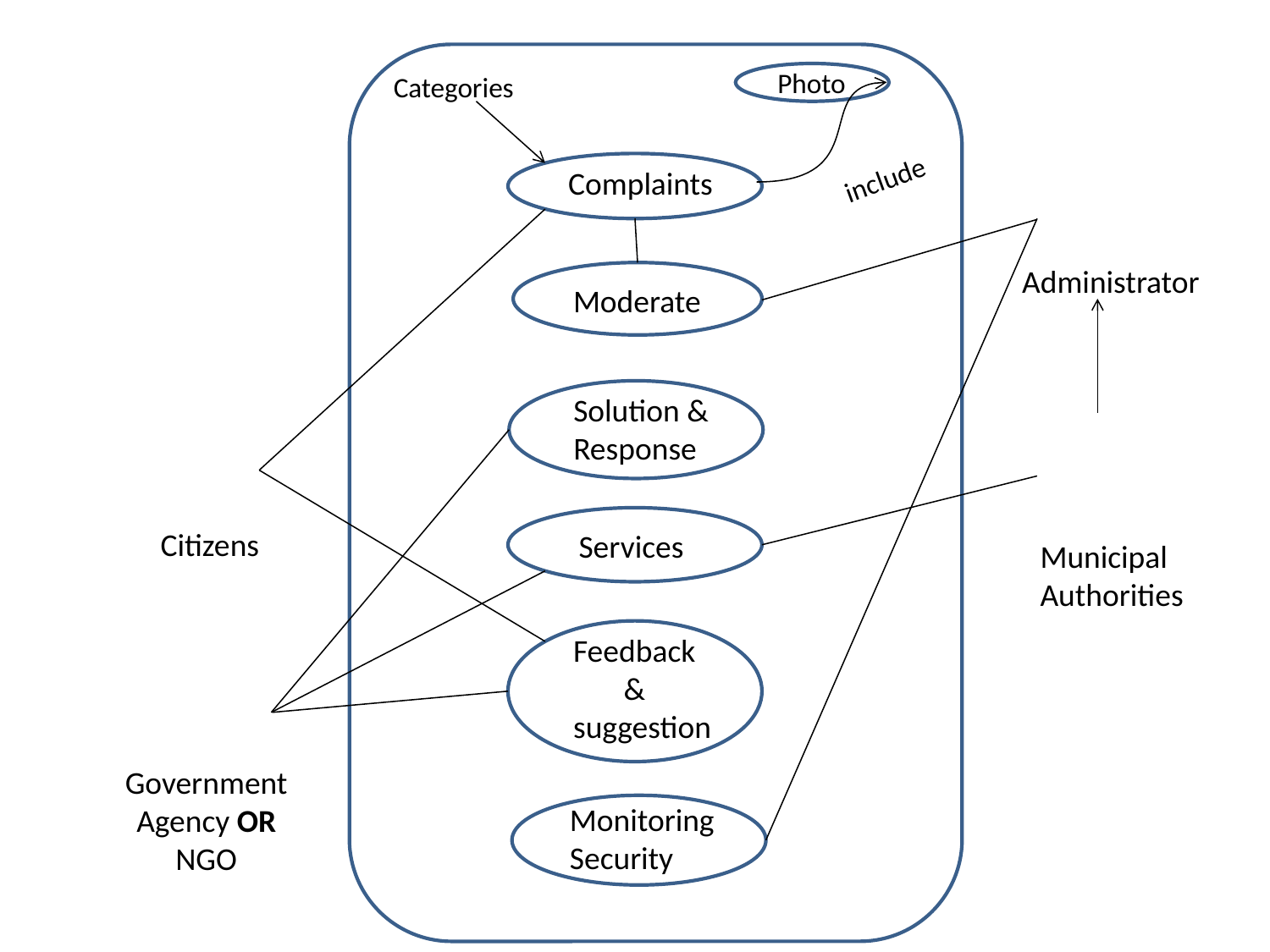

s
Photo
Categories

include

Complaints
Administrator

Moderate

Solution & Response

Citizens
Services
Municipal Authorities

Feedback
       &
suggestion

Government Agency OR NGO
Monitoring Security